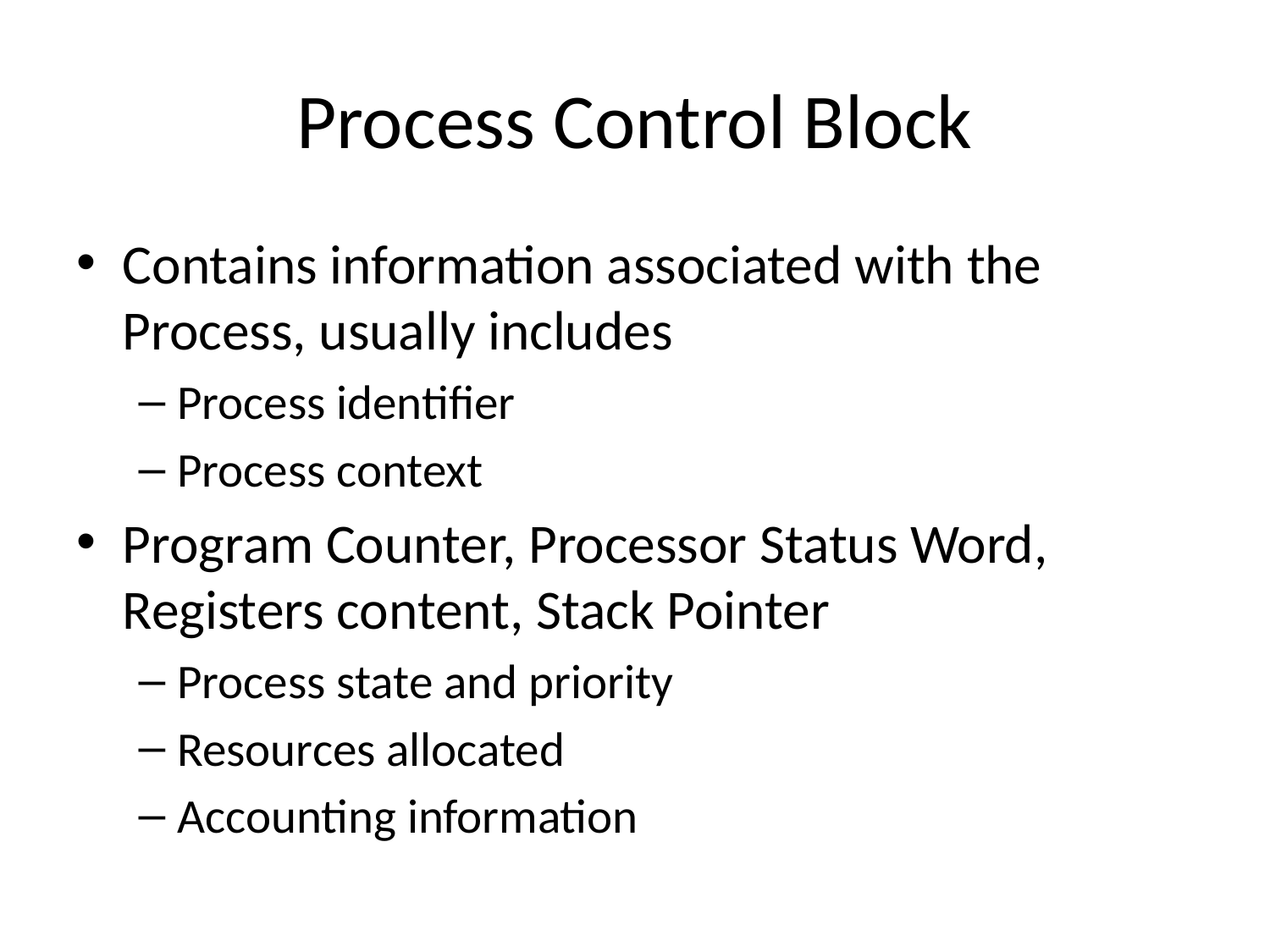

# Process Control Block
Contains information associated with the Process, usually includes
Process identifier
Process context
Program Counter, Processor Status Word, Registers content, Stack Pointer
Process state and priority
Resources allocated
Accounting information